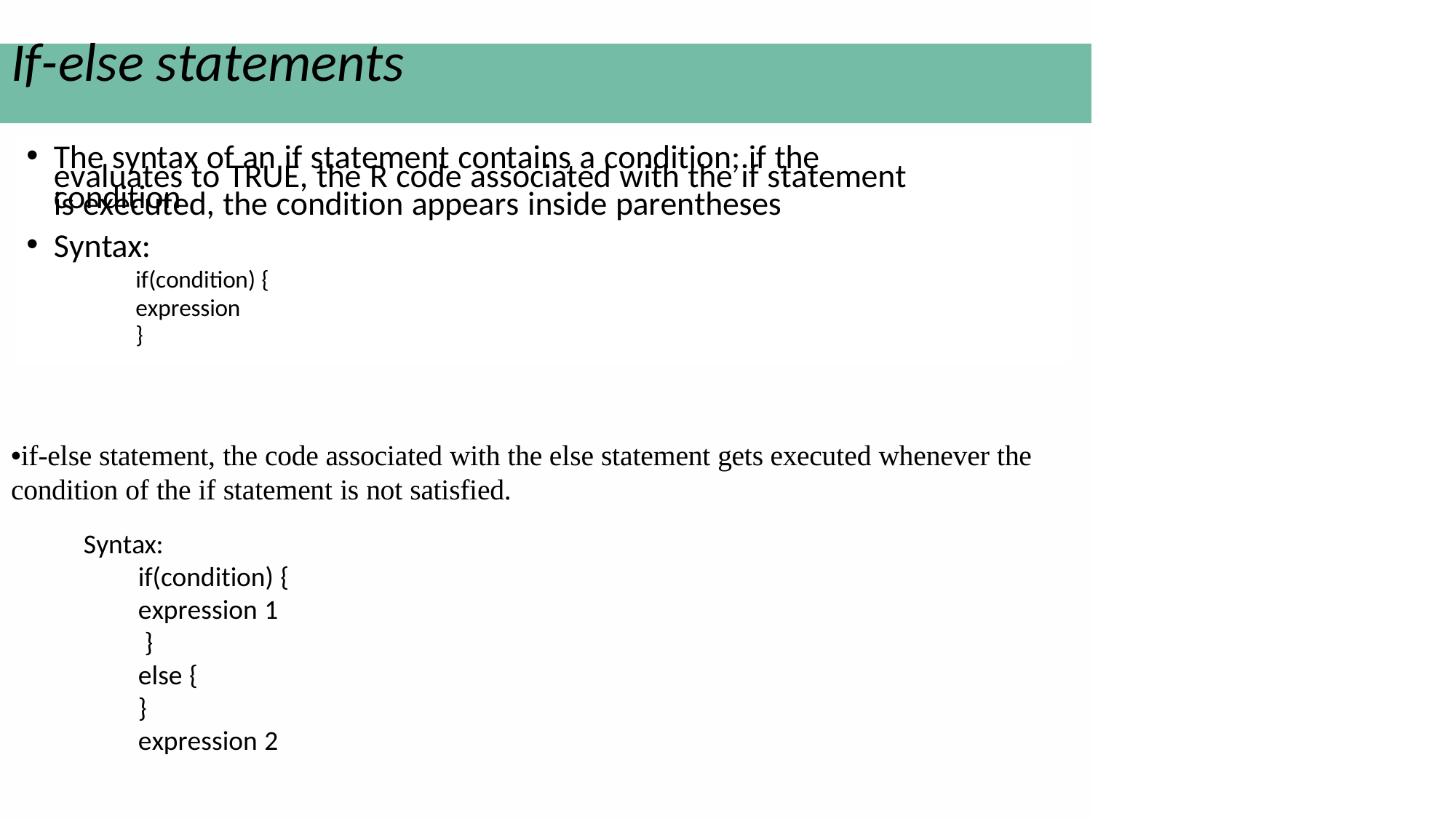

If-else statements

The syntax of an if statement contains a condition; if the condition

evaluates to TRUE, the R code associated with the if statement is executed, the condition appears inside parentheses
Syntax:
if(condition) { expression
}
•if-else statement, the code associated with the else statement gets executed whenever the
condition of the if statement is not satisfied.
Syntax:
if(condition) { expression 1
}
else {
}
expression 2